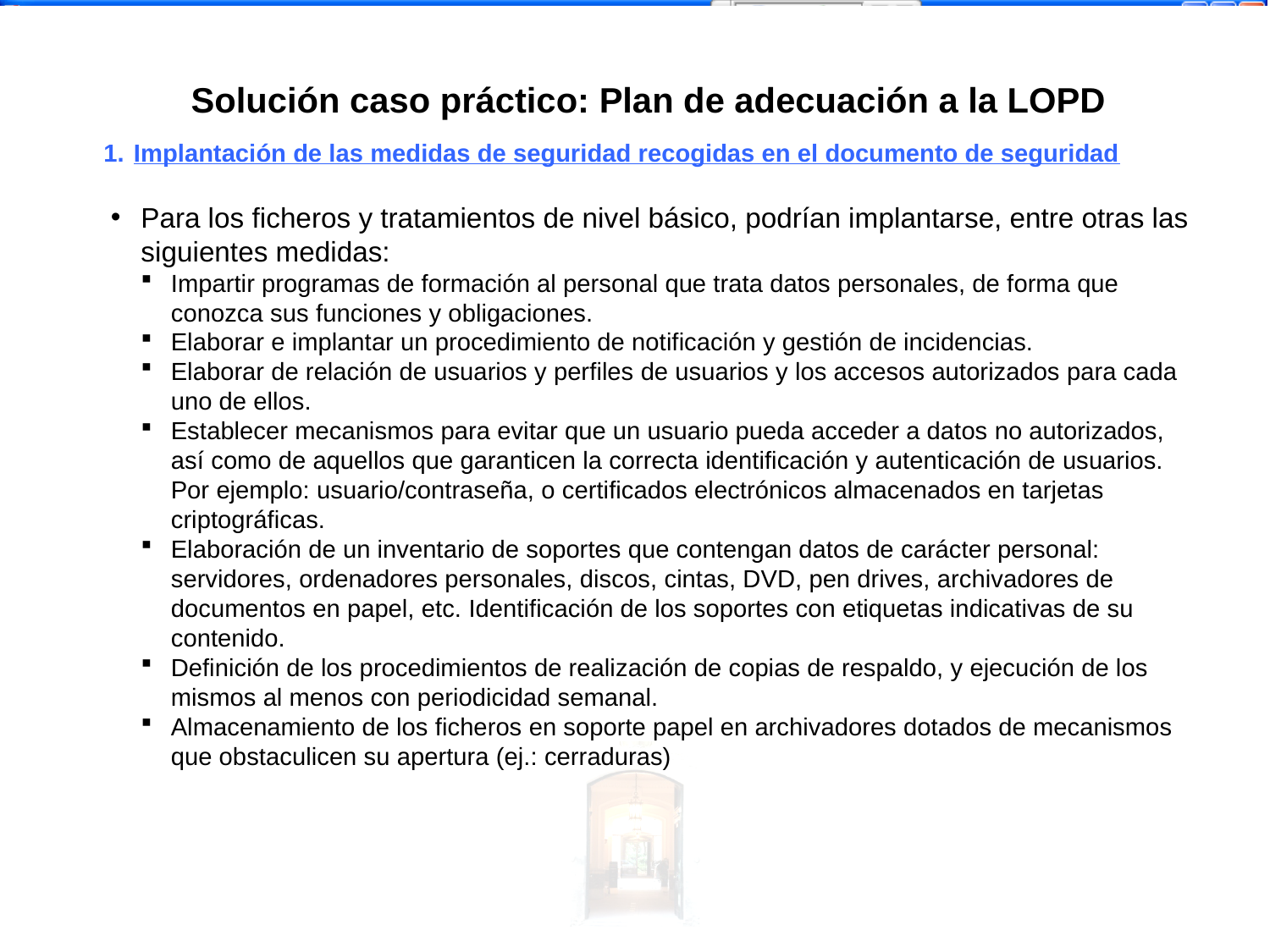

Solución caso práctico: Plan de adecuación a la LOPD
Implantación de las medidas de seguridad recogidas en el documento de seguridad
Para los ficheros y tratamientos de nivel básico, podrían implantarse, entre otras las siguientes medidas:
Impartir programas de formación al personal que trata datos personales, de forma que conozca sus funciones y obligaciones.
Elaborar e implantar un procedimiento de notificación y gestión de incidencias.
Elaborar de relación de usuarios y perfiles de usuarios y los accesos autorizados para cada uno de ellos.
Establecer mecanismos para evitar que un usuario pueda acceder a datos no autorizados, así como de aquellos que garanticen la correcta identificación y autenticación de usuarios. Por ejemplo: usuario/contraseña, o certificados electrónicos almacenados en tarjetas criptográficas.
Elaboración de un inventario de soportes que contengan datos de carácter personal: servidores, ordenadores personales, discos, cintas, DVD, pen drives, archivadores de documentos en papel, etc. Identificación de los soportes con etiquetas indicativas de su contenido.
Definición de los procedimientos de realización de copias de respaldo, y ejecución de los mismos al menos con periodicidad semanal.
Almacenamiento de los ficheros en soporte papel en archivadores dotados de mecanismos que obstaculicen su apertura (ej.: cerraduras)

   -8-